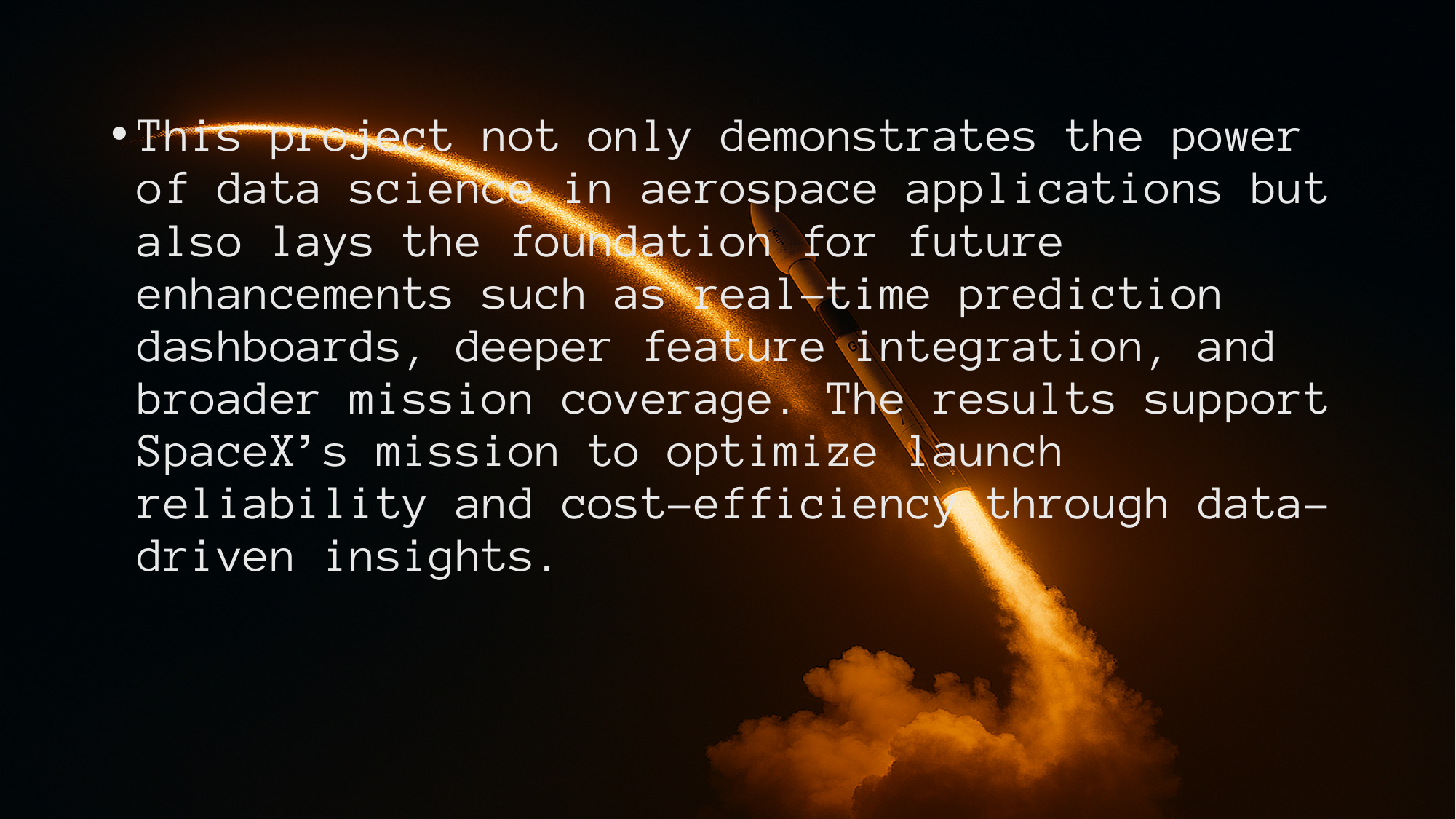

This project not only demonstrates the power of data science in aerospace applications but also lays the foundation for future enhancements such as real-time prediction dashboards, deeper feature integration, and broader mission coverage. The results support SpaceX’s mission to optimize launch reliability and cost-efficiency through data-driven insights.